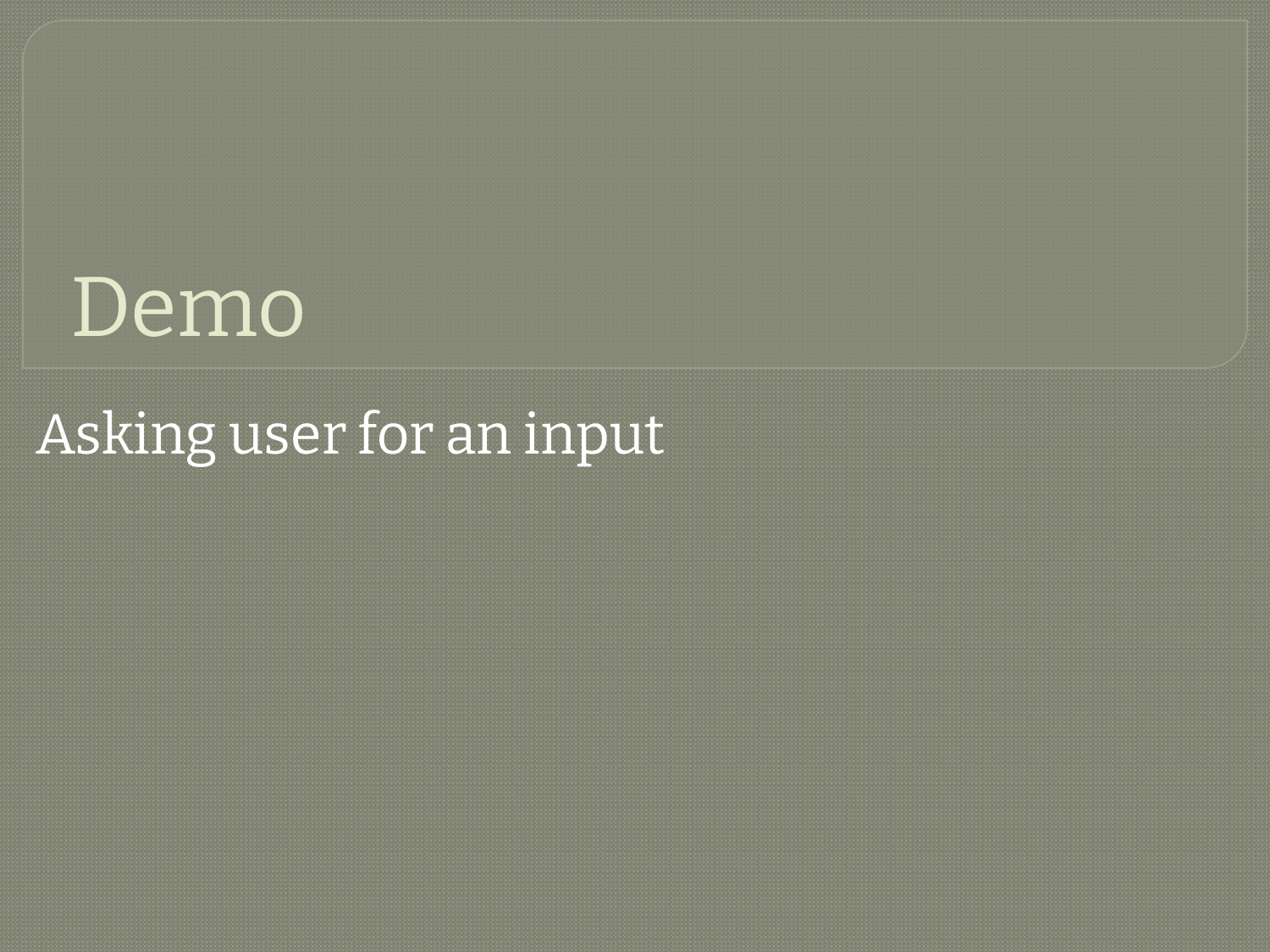

# Demo
Asking user for an input